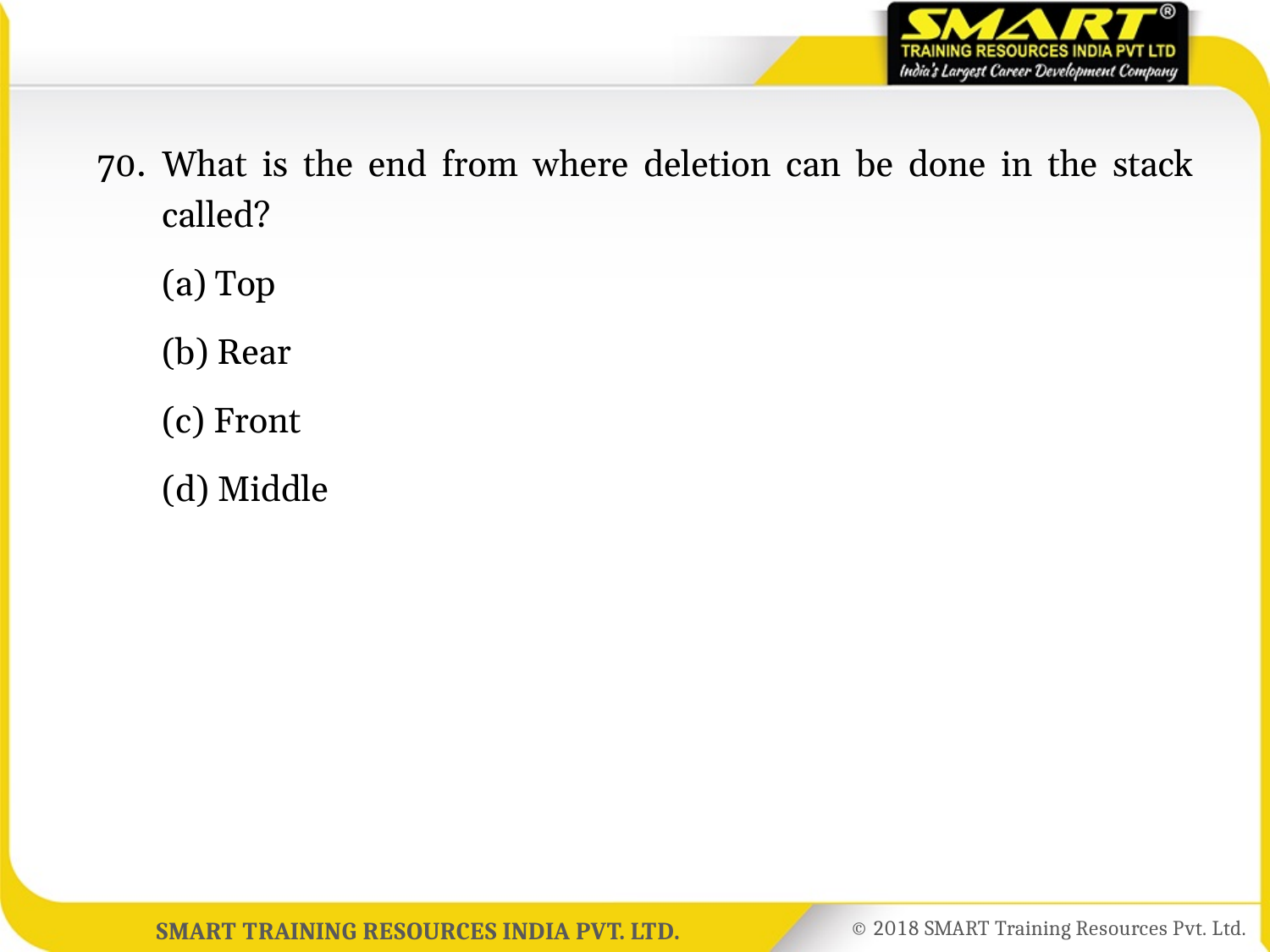

70.	What is the end from where deletion can be done in the stack called?
	(a) Top
	(b) Rear
	(c) Front
	(d) Middle